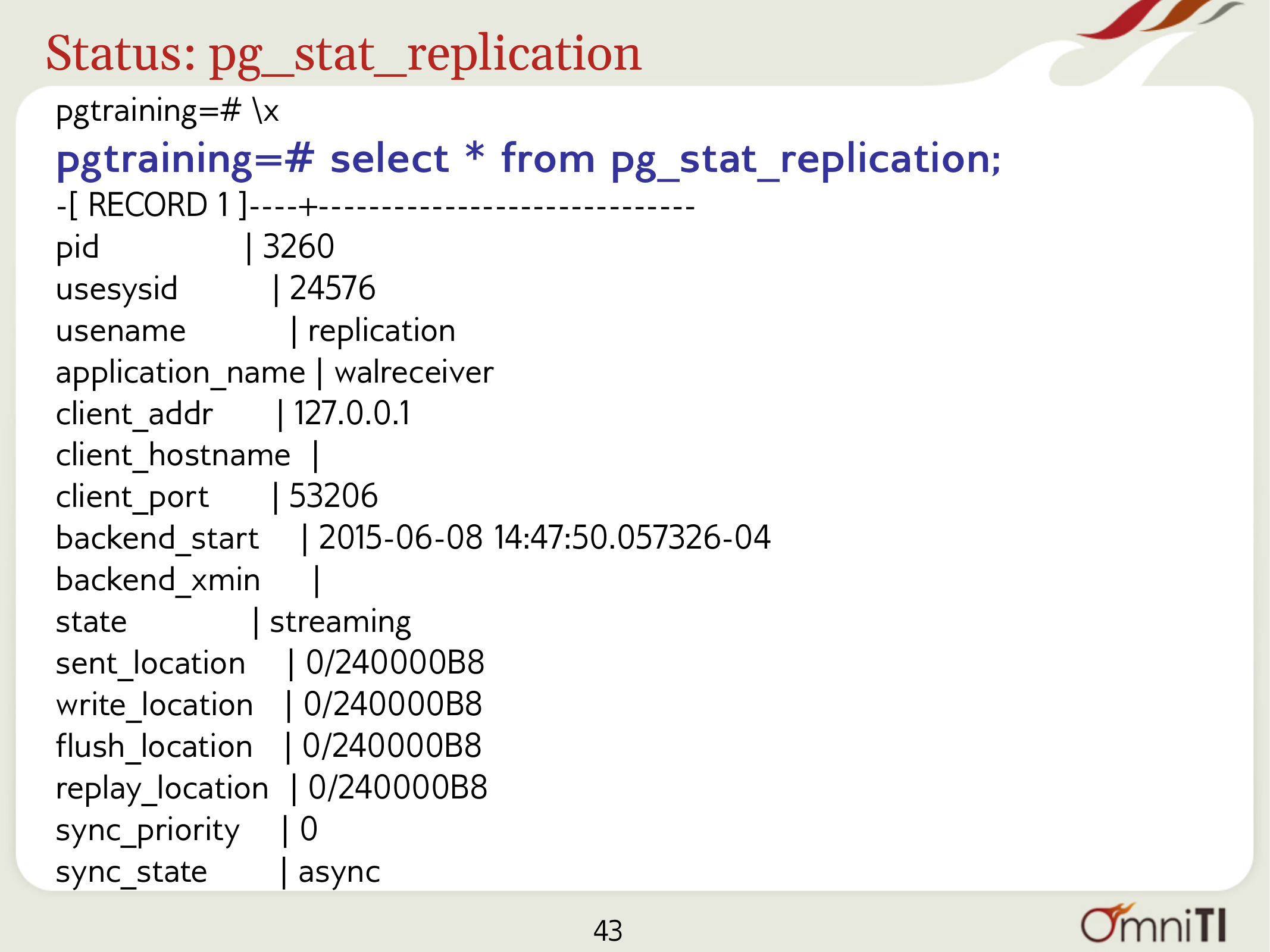

# Status: pg_stat_replication
pgtraining=# \x
pgtraining=# select * from pg_stat_replication;
-[ RECORD 1 ]----+------------------------------
pid              | 3260
usesysid         | 24576
usename          | replication
application_name | walreceiver
client_addr      | 127.0.0.1
client_hostname  |
client_port      | 53206
backend_start    | 2015-06-08 14:47:50.057326-04
backend_xmin     |
state            | streaming
sent_location    | 0/240000B8
write_location   | 0/240000B8
flush_location   | 0/240000B8
replay_location  | 0/240000B8
sync_priority    | 0
sync_state       | async
43